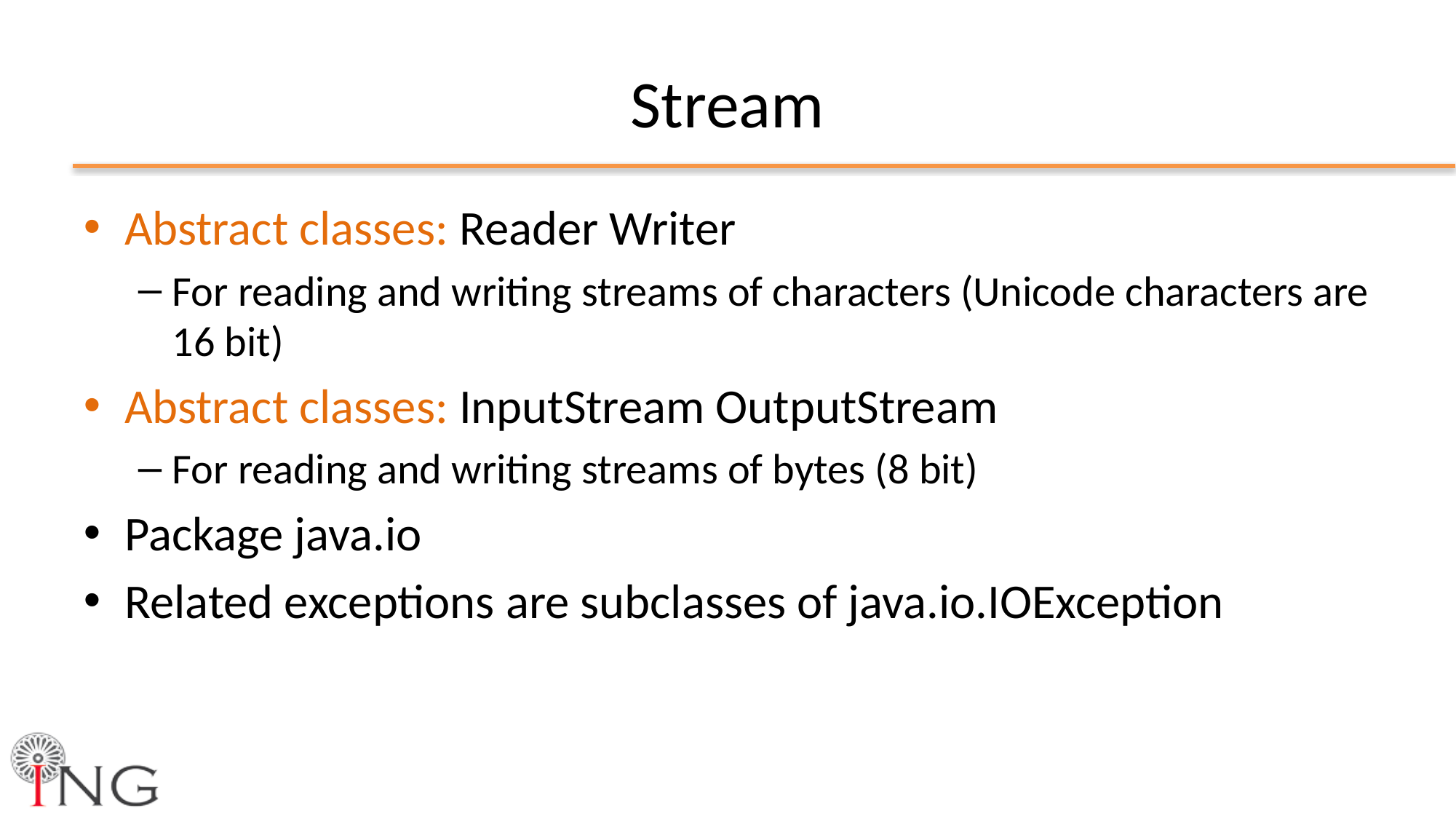

# Stream
Abstract classes: Reader Writer
For reading and writing streams of characters (Unicode characters are 16 bit)
Abstract classes: InputStream OutputStream
For reading and writing streams of bytes (8 bit)
Package java.io
Related exceptions are subclasses of java.io.IOException